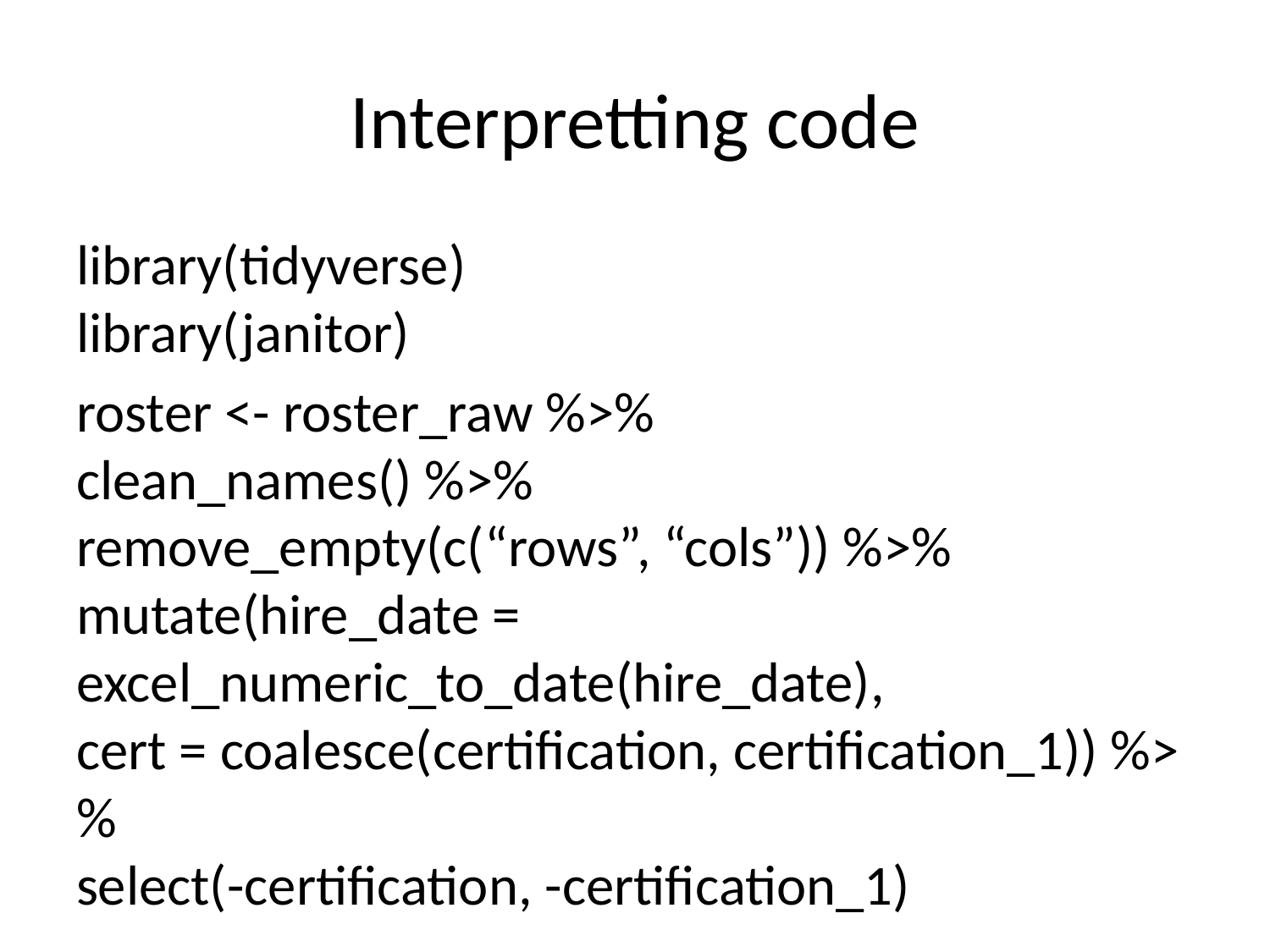

# Interpretting code
library(tidyverse)
library(janitor)
roster <- roster_raw %>%
clean_names() %>%
remove_empty(c(“rows”, “cols”)) %>%
mutate(hire_date = excel_numeric_to_date(hire_date),
cert = coalesce(certification, certification_1)) %>%
select(-certification, -certification_1)